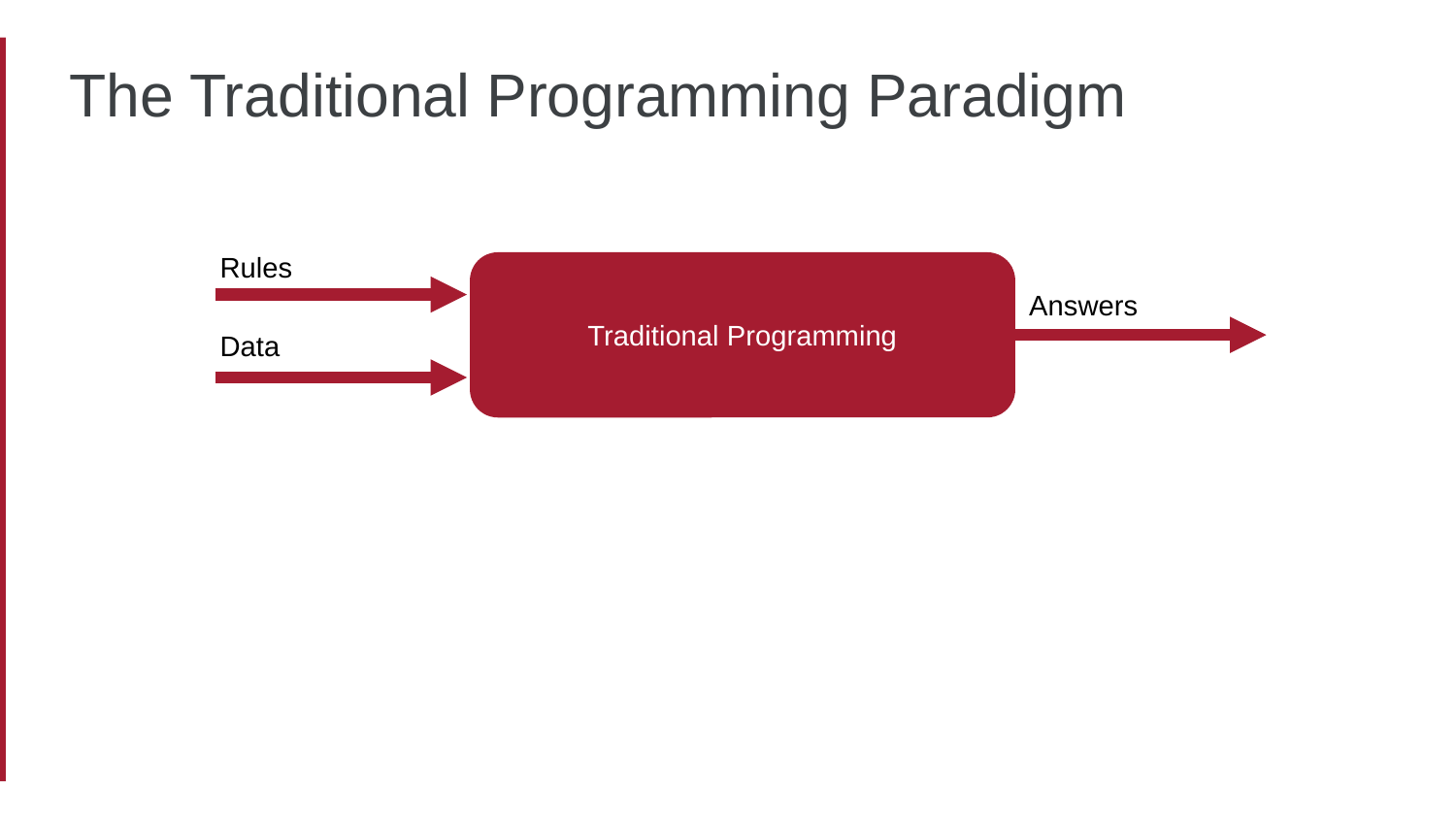

The Traditional Programming Paradigm
Rules
Traditional Programming
Answers
Data